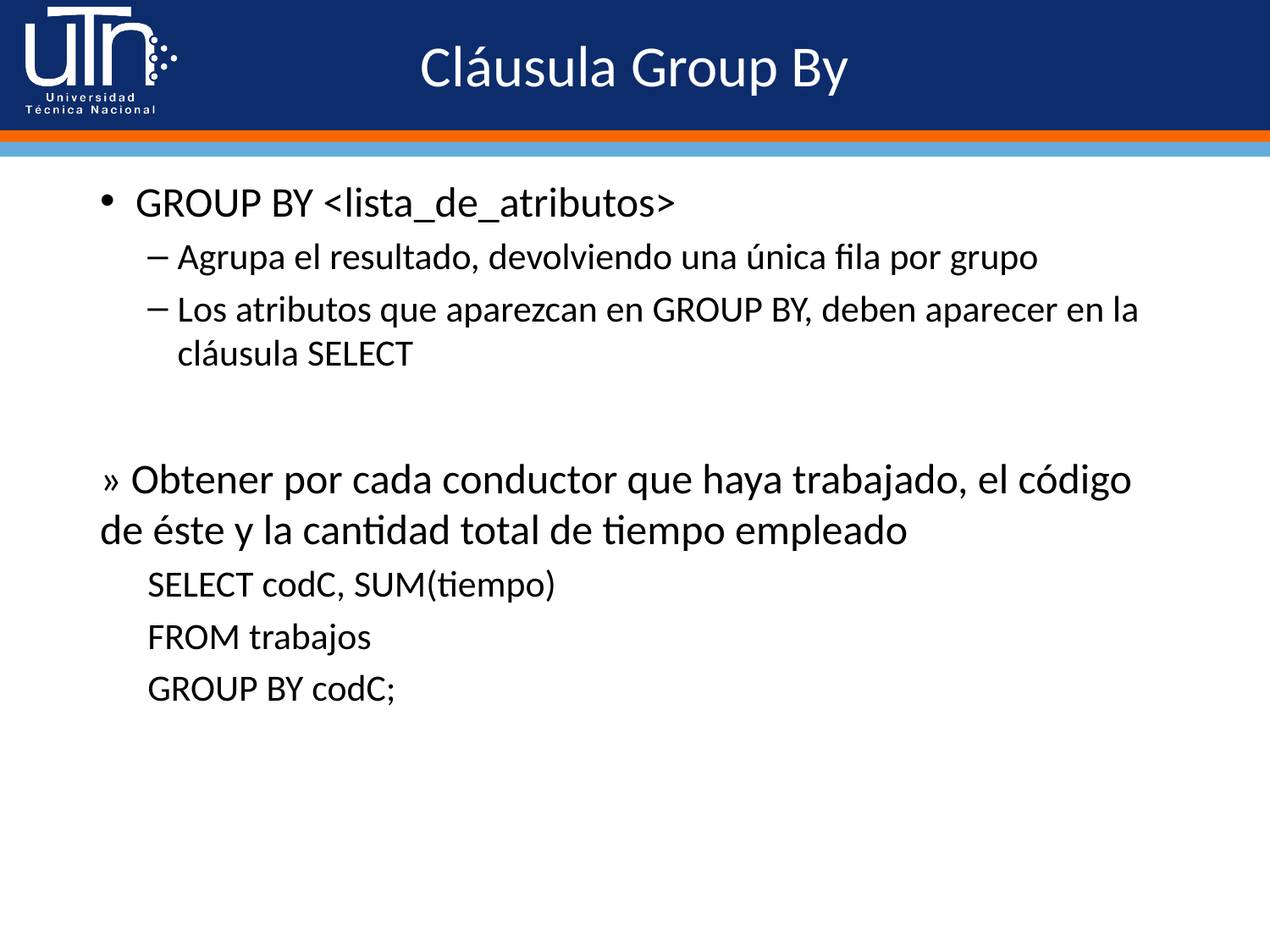

# Cláusula Group By
GROUP BY <lista_de_atributos>
Agrupa el resultado, devolviendo una única fila por grupo
Los atributos que aparezcan en GROUP BY, deben aparecer en la cláusula SELECT

» Obtener por cada conductor que haya trabajado, el código de éste y la cantidad total de tiempo empleado
SELECT codC, SUM(tiempo)
FROM trabajos
GROUP BY codC;